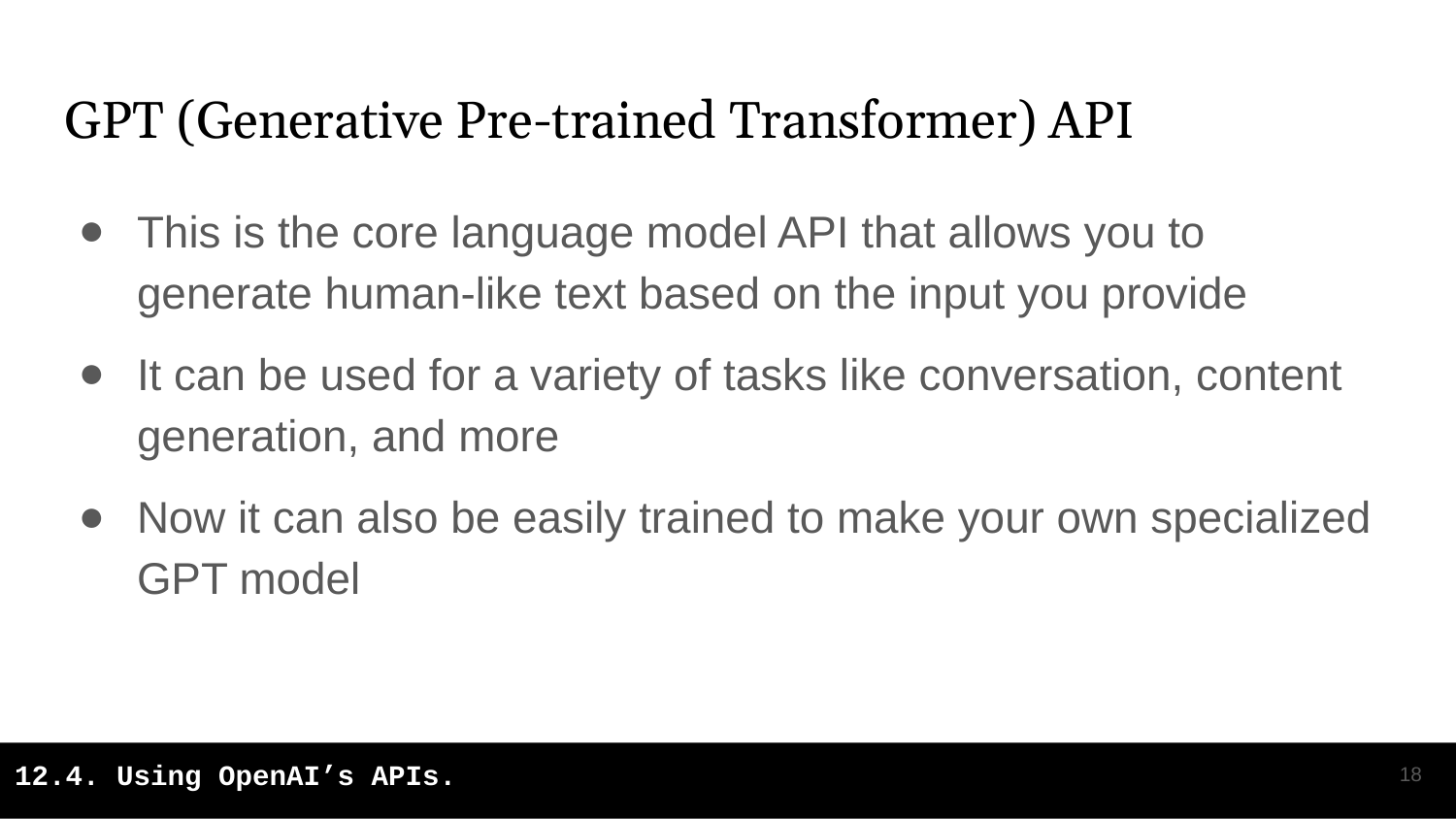

# GPT (Generative Pre-trained Transformer) API
This is the core language model API that allows you to generate human-like text based on the input you provide
It can be used for a variety of tasks like conversation, content generation, and more
Now it can also be easily trained to make your own specialized GPT model
18
12.4. Using OpenAI’s APIs.